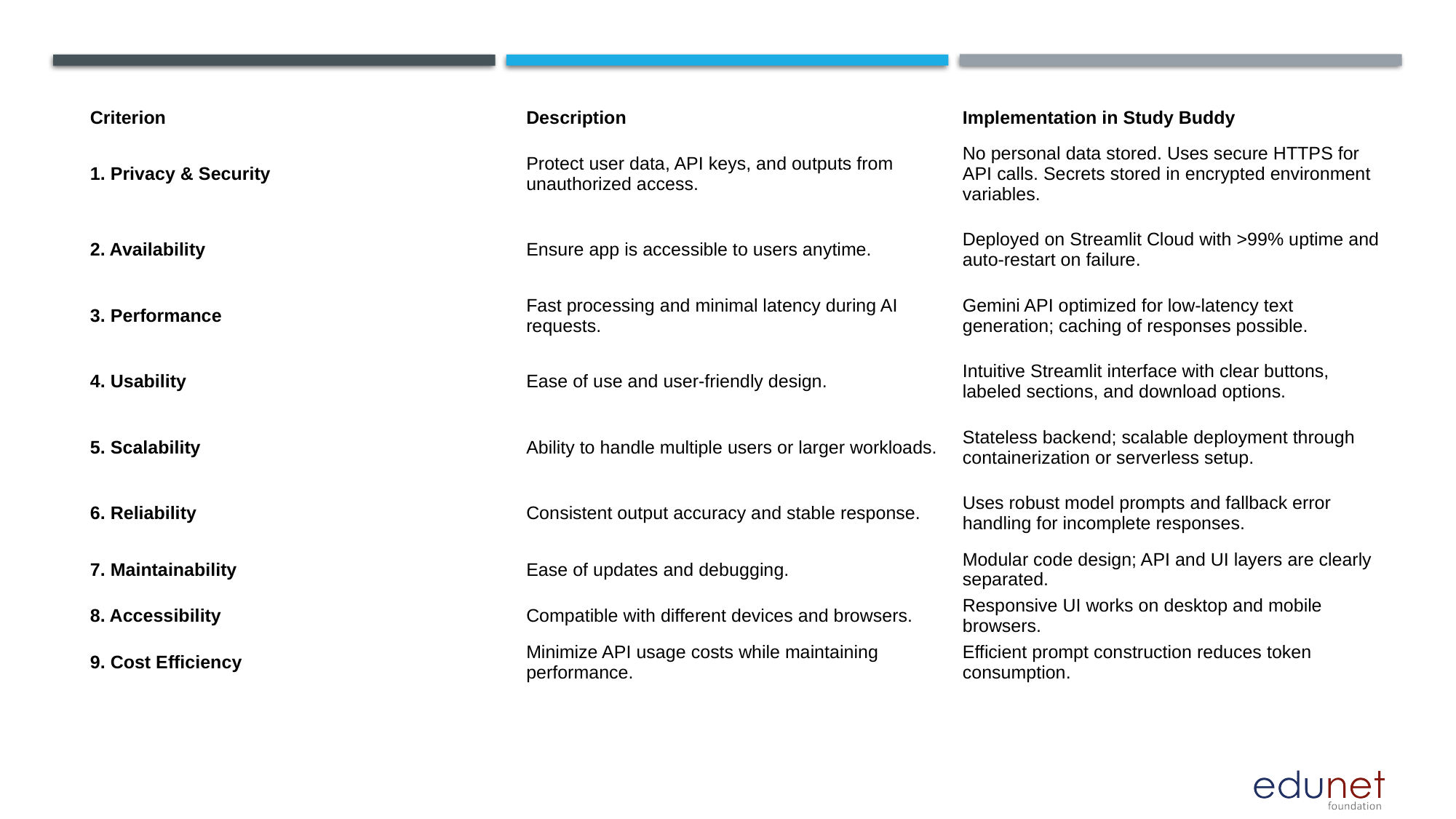

| Criterion | Description | Implementation in Study Buddy |
| --- | --- | --- |
| 1. Privacy & Security | Protect user data, API keys, and outputs from unauthorized access. | No personal data stored. Uses secure HTTPS for API calls. Secrets stored in encrypted environment variables. |
| 2. Availability | Ensure app is accessible to users anytime. | Deployed on Streamlit Cloud with >99% uptime and auto-restart on failure. |
| 3. Performance | Fast processing and minimal latency during AI requests. | Gemini API optimized for low-latency text generation; caching of responses possible. |
| 4. Usability | Ease of use and user-friendly design. | Intuitive Streamlit interface with clear buttons, labeled sections, and download options. |
| 5. Scalability | Ability to handle multiple users or larger workloads. | Stateless backend; scalable deployment through containerization or serverless setup. |
| 6. Reliability | Consistent output accuracy and stable response. | Uses robust model prompts and fallback error handling for incomplete responses. |
| 7. Maintainability | Ease of updates and debugging. | Modular code design; API and UI layers are clearly separated. |
| 8. Accessibility | Compatible with different devices and browsers. | Responsive UI works on desktop and mobile browsers. |
| 9. Cost Efficiency | Minimize API usage costs while maintaining performance. | Efficient prompt construction reduces token consumption. |
|  |  |  |